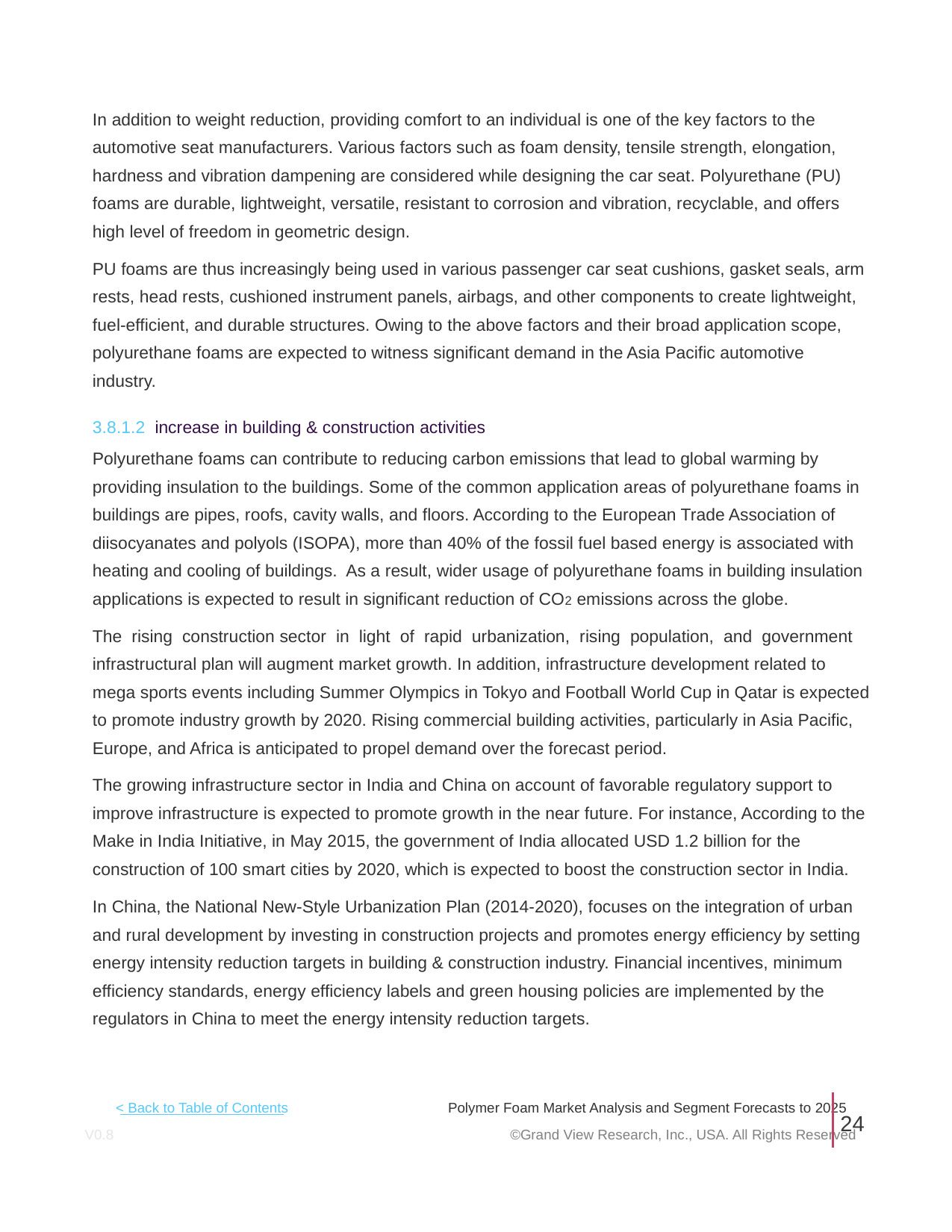

In addition to weight reduction, providing comfort to an individual is one of the key factors to the
automotive seat manufacturers. Various factors such as foam density, tensile strength, elongation,
hardness and vibration dampening are considered while designing the car seat. Polyurethane (PU)
foams are durable, lightweight, versatile, resistant to corrosion and vibration, recyclable, and offers
high level of freedom in geometric design.
PU foams are thus increasingly being used in various passenger car seat cushions, gasket seals, arm
rests, head rests, cushioned instrument panels, airbags, and other components to create lightweight,
fuel-efficient, and durable structures. Owing to the above factors and their broad application scope,
polyurethane foams are expected to witness significant demand in the Asia Pacific automotive
industry.
3.8.1.2  increase in building & construction activities
Polyurethane foams can contribute to reducing carbon emissions that lead to global warming by
providing insulation to the buildings. Some of the common application areas of polyurethane foams in
buildings are pipes, roofs, cavity walls, and floors. According to the European Trade Association of
diisocyanates and polyols (ISOPA), more than 40% of the fossil fuel based energy is associated with
heating and cooling of buildings.  As a result, wider usage of polyurethane foams in building insulation
applications is expected to result in significant reduction of CO2 emissions across the globe.
The  rising  construction sector  in  light  of  rapid  urbanization,  rising  population,  and  government
infrastructural plan will augment market growth. In addition, infrastructure development related to
mega sports events including Summer Olympics in Tokyo and Football World Cup in Qatar is expected
to promote industry growth by 2020. Rising commercial building activities, particularly in Asia Pacific,
Europe, and Africa is anticipated to propel demand over the forecast period.
The growing infrastructure sector in India and China on account of favorable regulatory support to
improve infrastructure is expected to promote growth in the near future. For instance, According to the
Make in India Initiative, in May 2015, the government of India allocated USD 1.2 billion for the
construction of 100 smart cities by 2020, which is expected to boost the construction sector in India.
In China, the National New-Style Urbanization Plan (2014-2020), focuses on the integration of urban
and rural development by investing in construction projects and promotes energy efficiency by setting
energy intensity reduction targets in building & construction industry. Financial incentives, minimum
efficiency standards, energy efficiency labels and green housing policies are implemented by the
regulators in China to meet the energy intensity reduction targets.

< Back to Table of Contents
Polymer Foam Market Analysis and Segment Forecasts to 2025
24

V0.8                                                                                                     ©Grand View Research, Inc., USA. All Rights Reserved